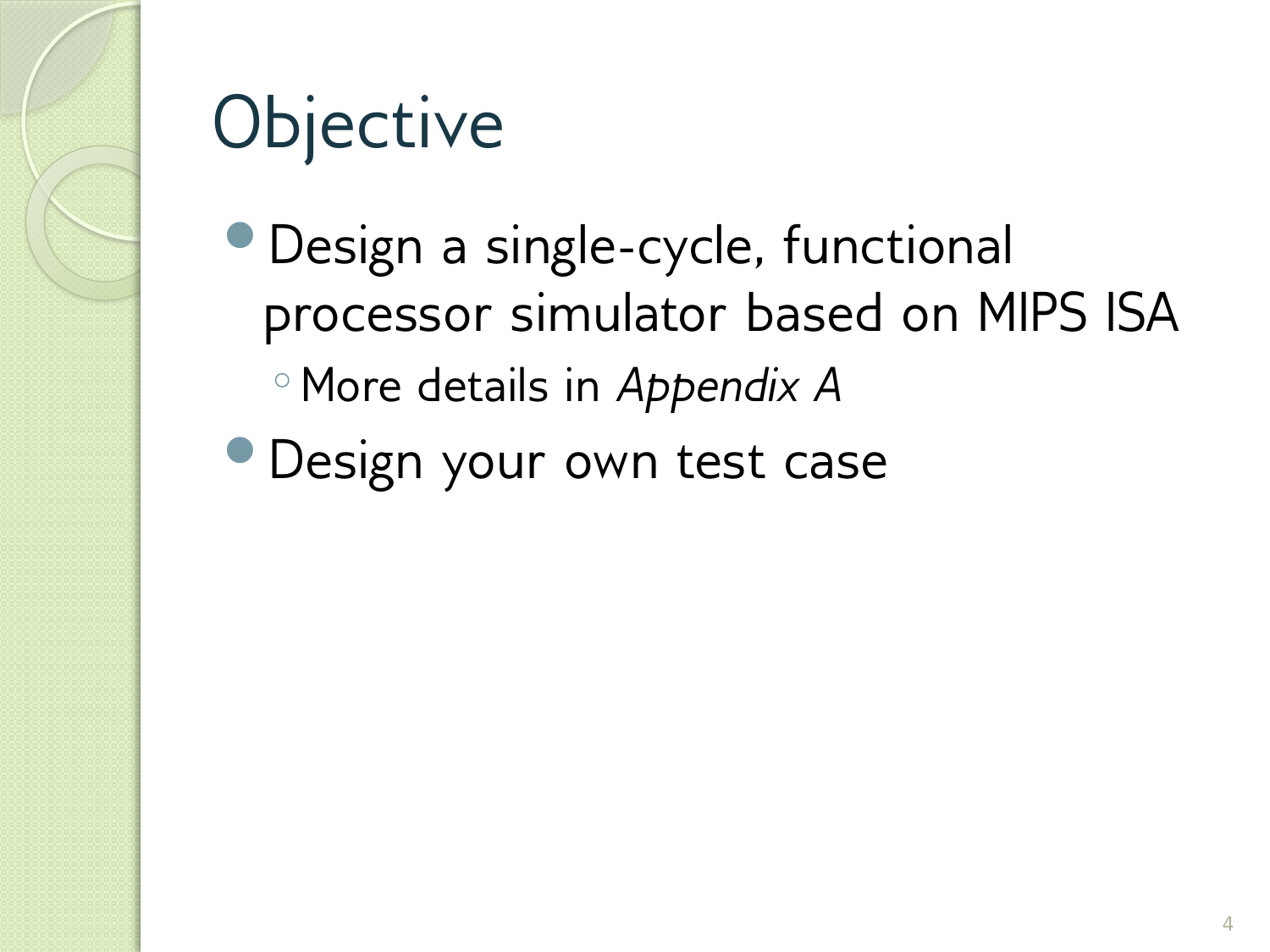

# Objective
Design a single-cycle, functional processor simulator based on MIPS ISA
More details in Appendix A
Design your own test case
4